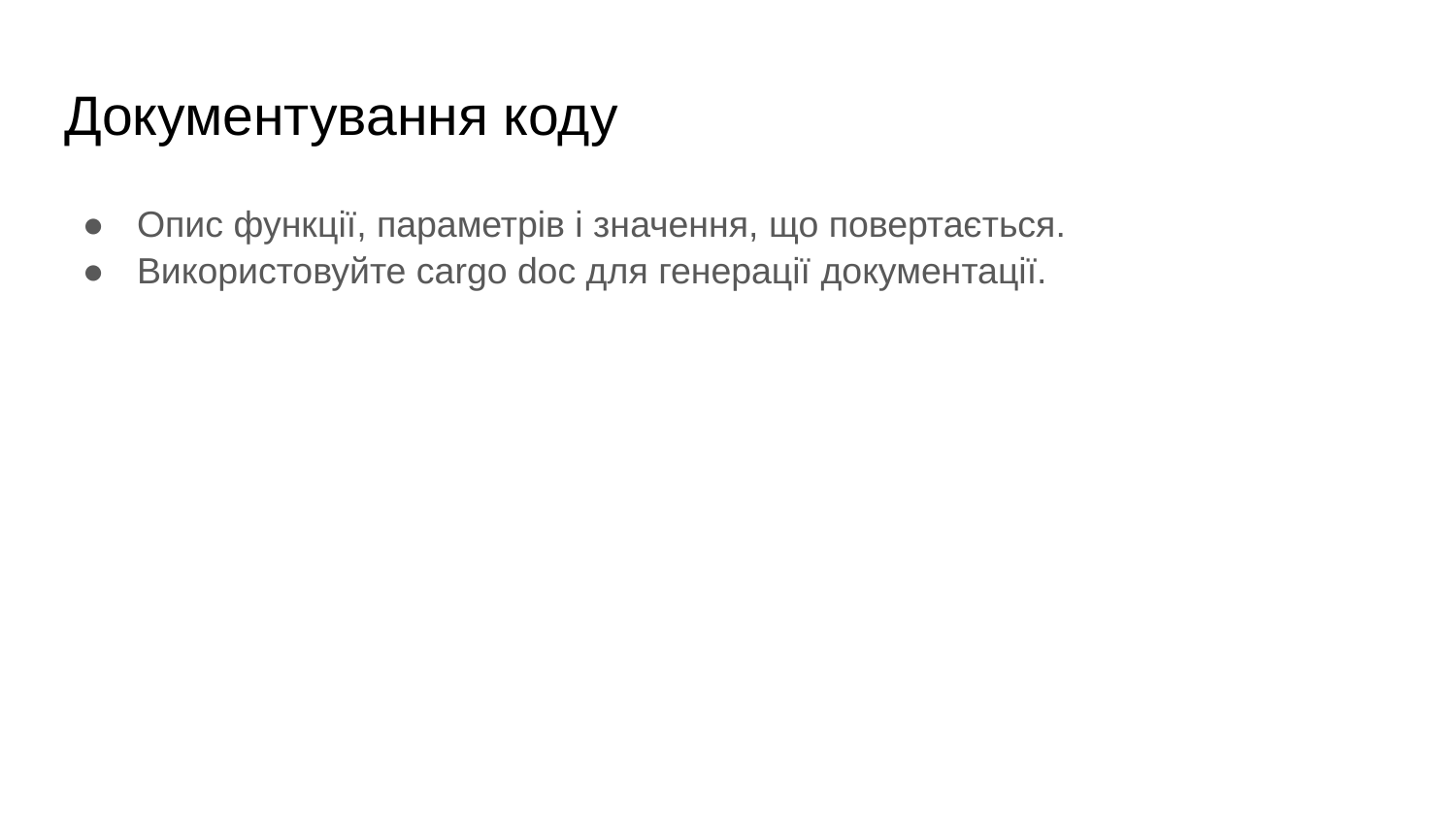

# Документування коду
Опис функції, параметрів і значення, що повертається.
Використовуйте cargo doc для генерації документації.